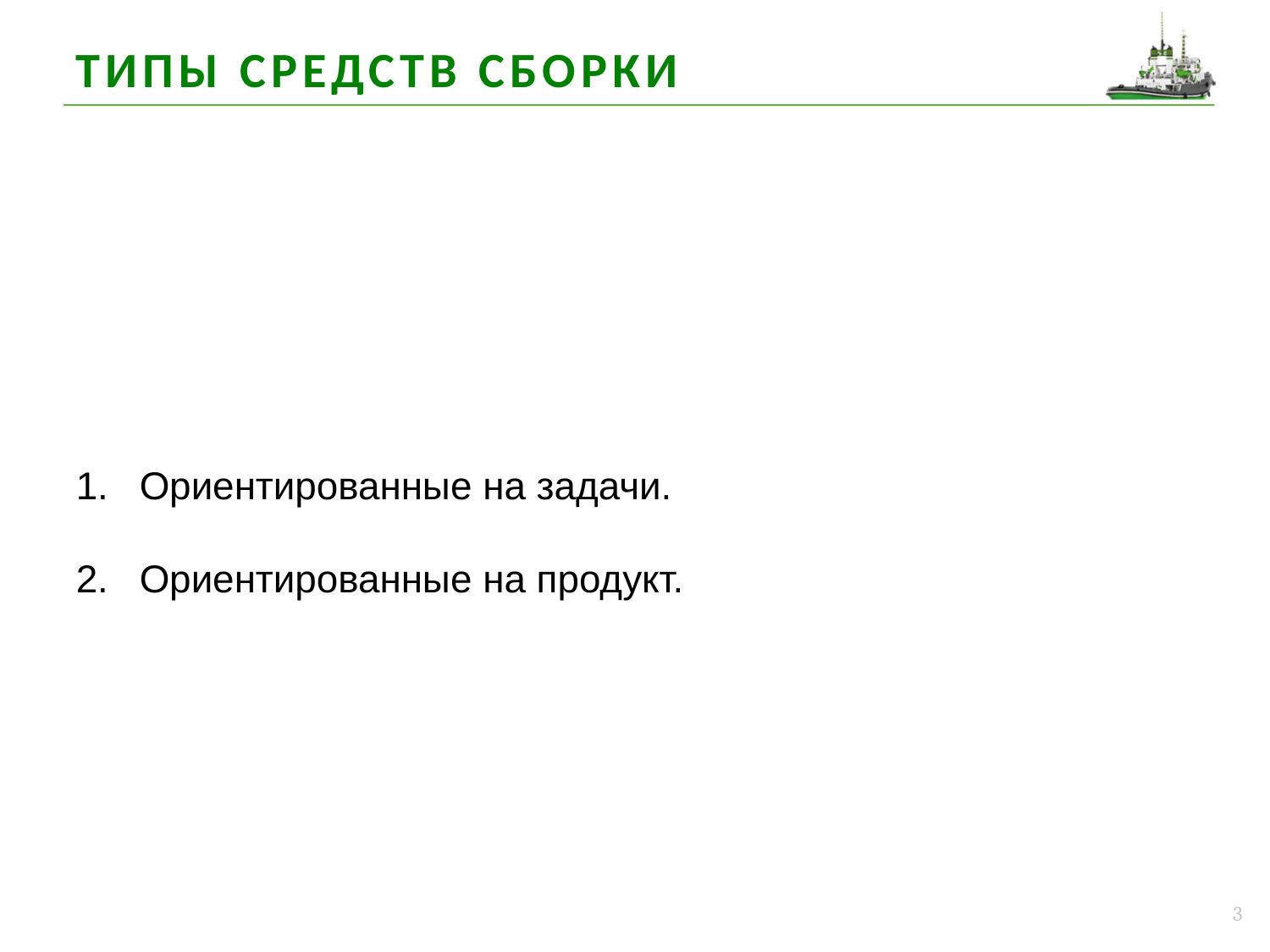

Типы средств сборки
Ориентированные на задачи.

Ориентированные на продукт.
3